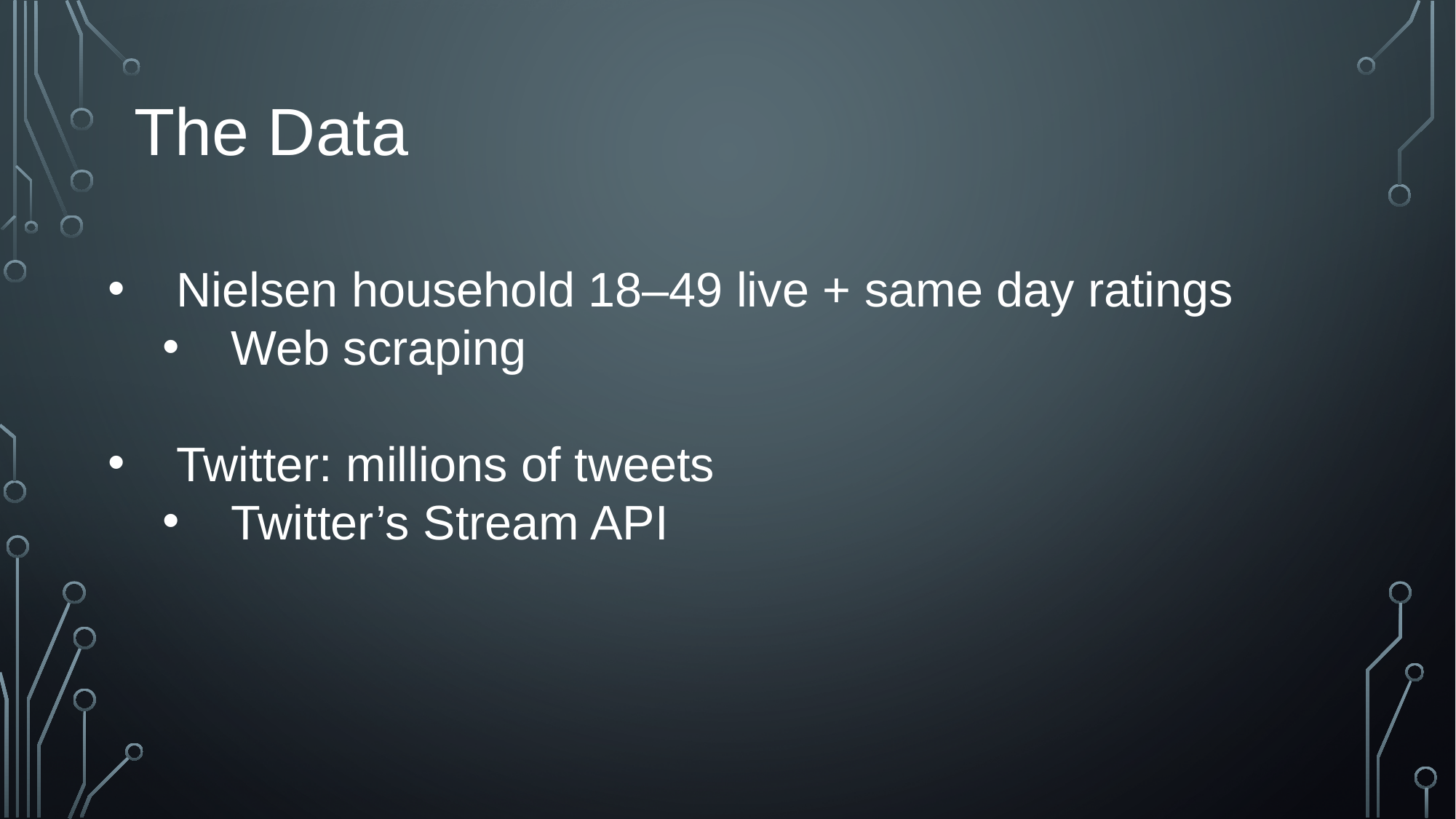

The Data
Nielsen household 18–49 live + same day ratings
Web scraping

Twitter: millions of tweets
Twitter’s Stream API